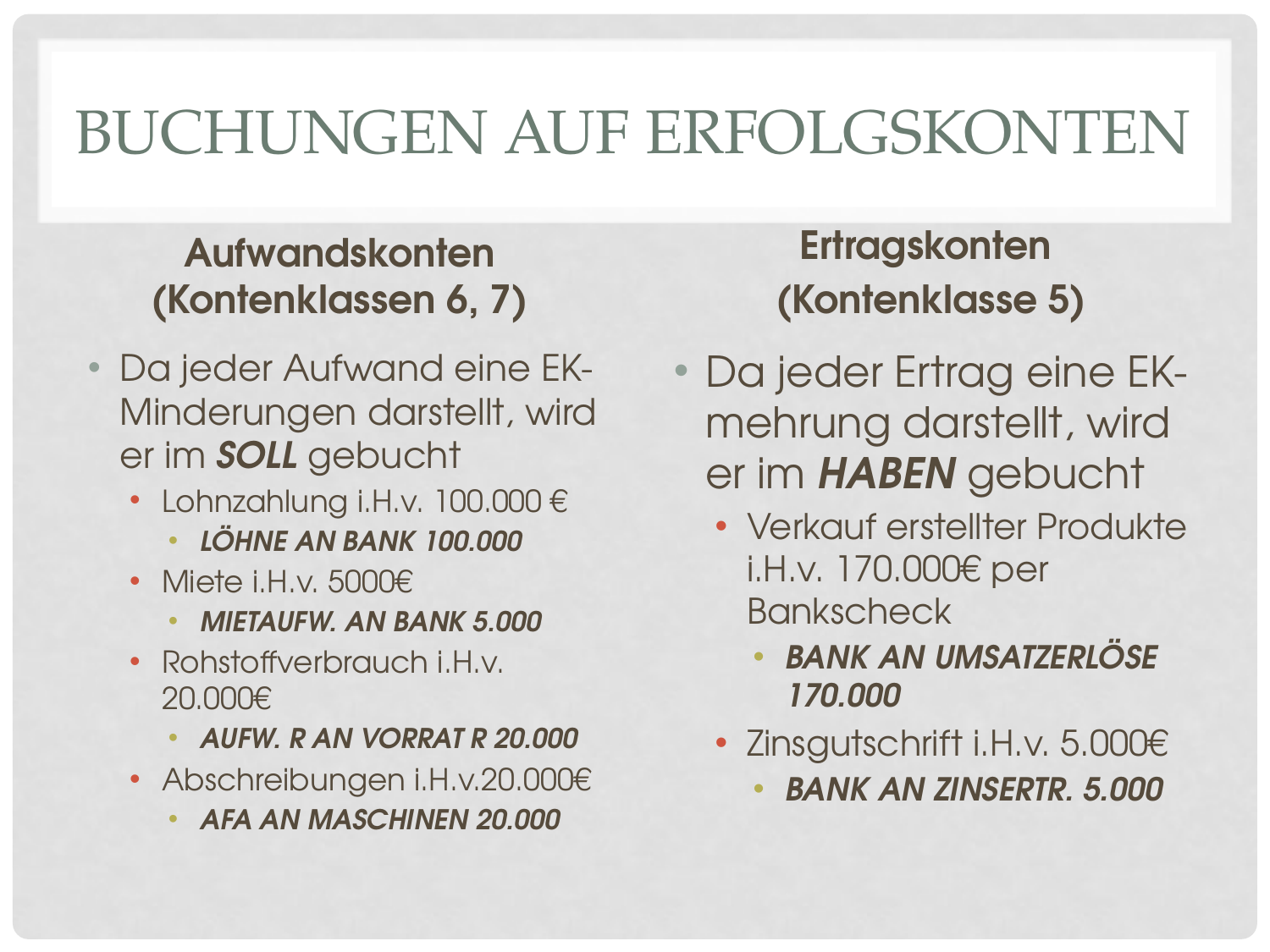

# Buchungen auf Erfolgskonten
Aufwandskonten (Kontenklassen 6, 7)
Ertragskonten
 (Kontenklasse 5)
Da jeder Aufwand eine EK-Minderungen darstellt, wird er im SOLL gebucht
Lohnzahlung i.H.v. 100.000 €
LÖHNE AN BANK 100.000
Miete i.H.v. 5000€
MIETAUFW. AN BANK 5.000
Rohstoffverbrauch i.H.v. 20.000€
AUFW. R AN VORRAT R 20.000
Abschreibungen i.H.v.20.000€
AFA AN MASCHINEN 20.000

Da jeder Ertrag eine EK-mehrung darstellt, wird er im HABEN gebucht
Verkauf erstellter Produkte i.H.v. 170.000€ per Bankscheck
BANK AN UMSATZERLÖSE 170.000
Zinsgutschrift i.H.v. 5.000€
BANK AN ZINSERTR. 5.000